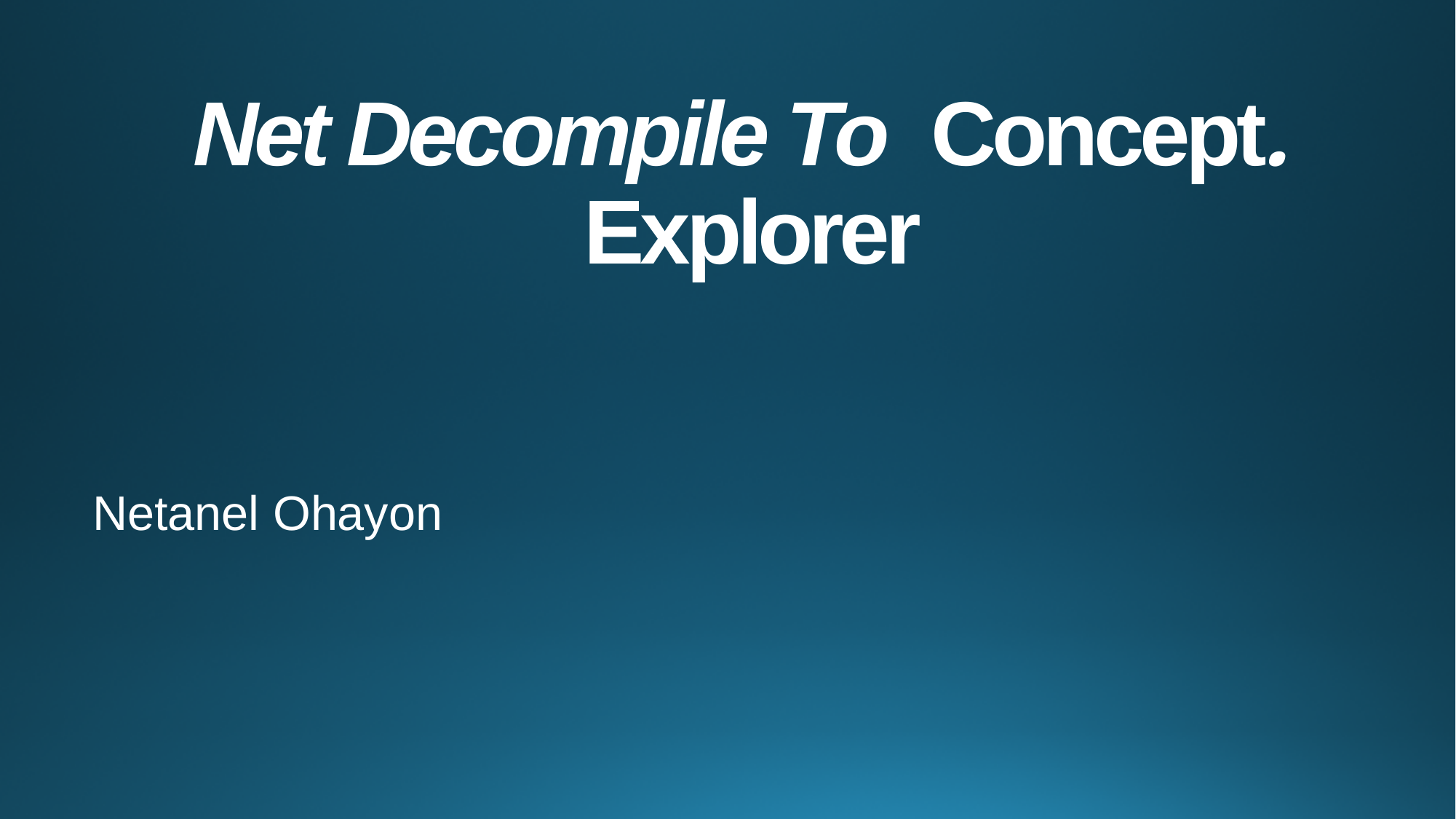

# .Net Decompile To  Concept Explorer
Netanel Ohayon